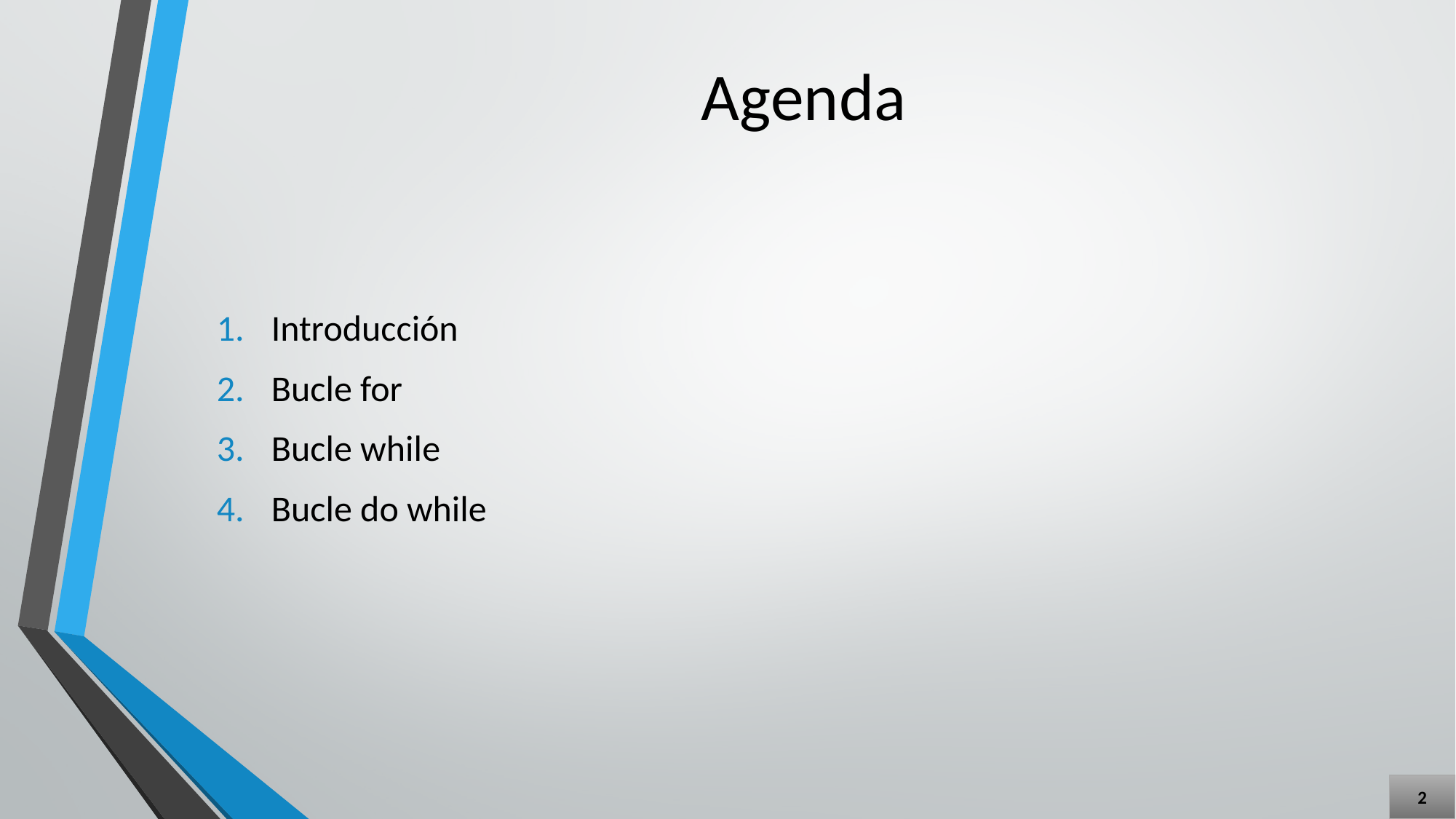

# Agenda
Introducción
Bucle for
Bucle while
Bucle do while

2